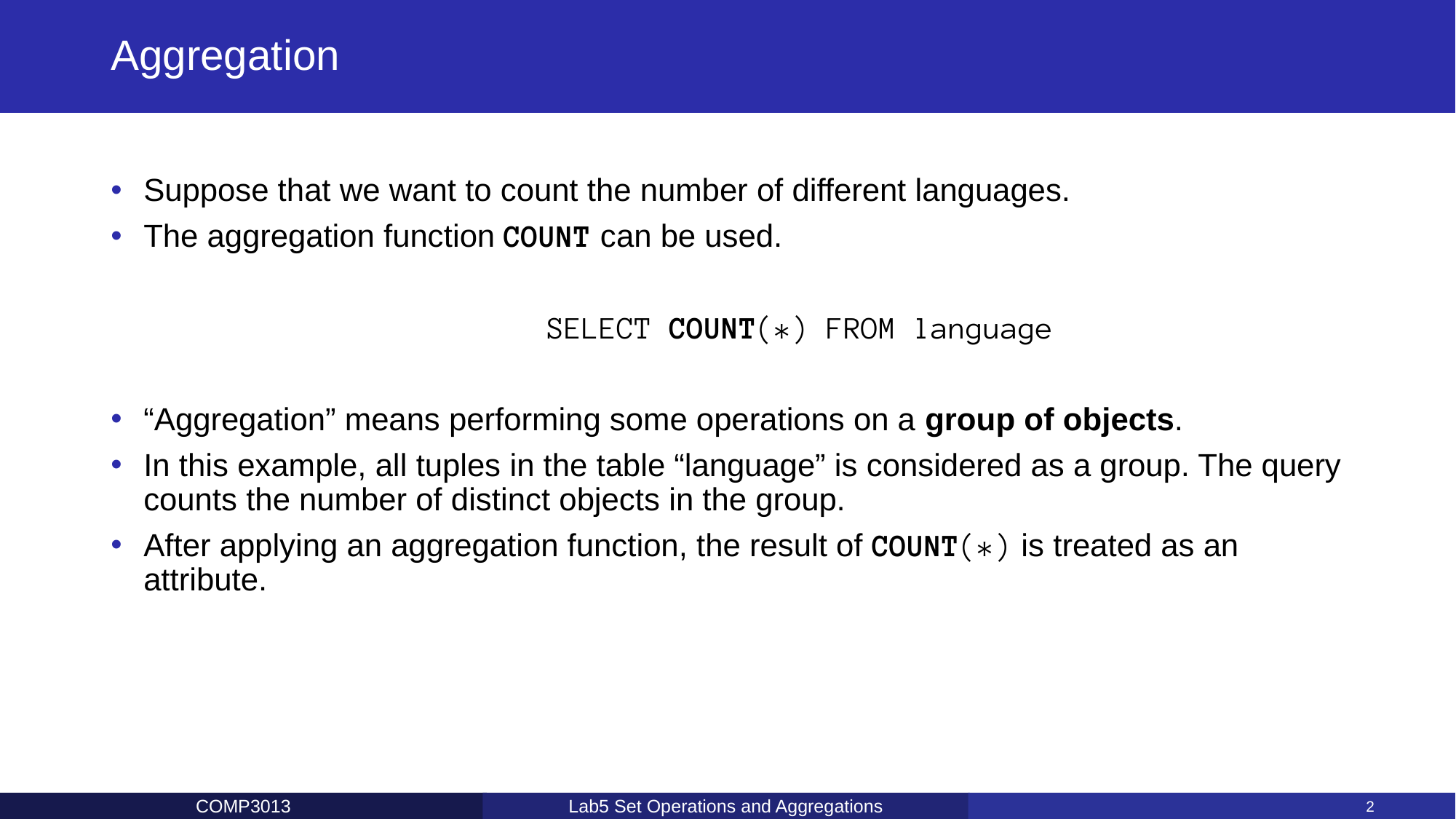

# Aggregation
Suppose that we want to count the number of different languages.
The aggregation function COUNT can be used.

				SELECT COUNT(*) FROM language

“Aggregation” means performing some operations on a group of objects.
In this example, all tuples in the table “language” is considered as a group. The query counts the number of distinct objects in the group.
After applying an aggregation function, the result of COUNT(*) is treated as an attribute.